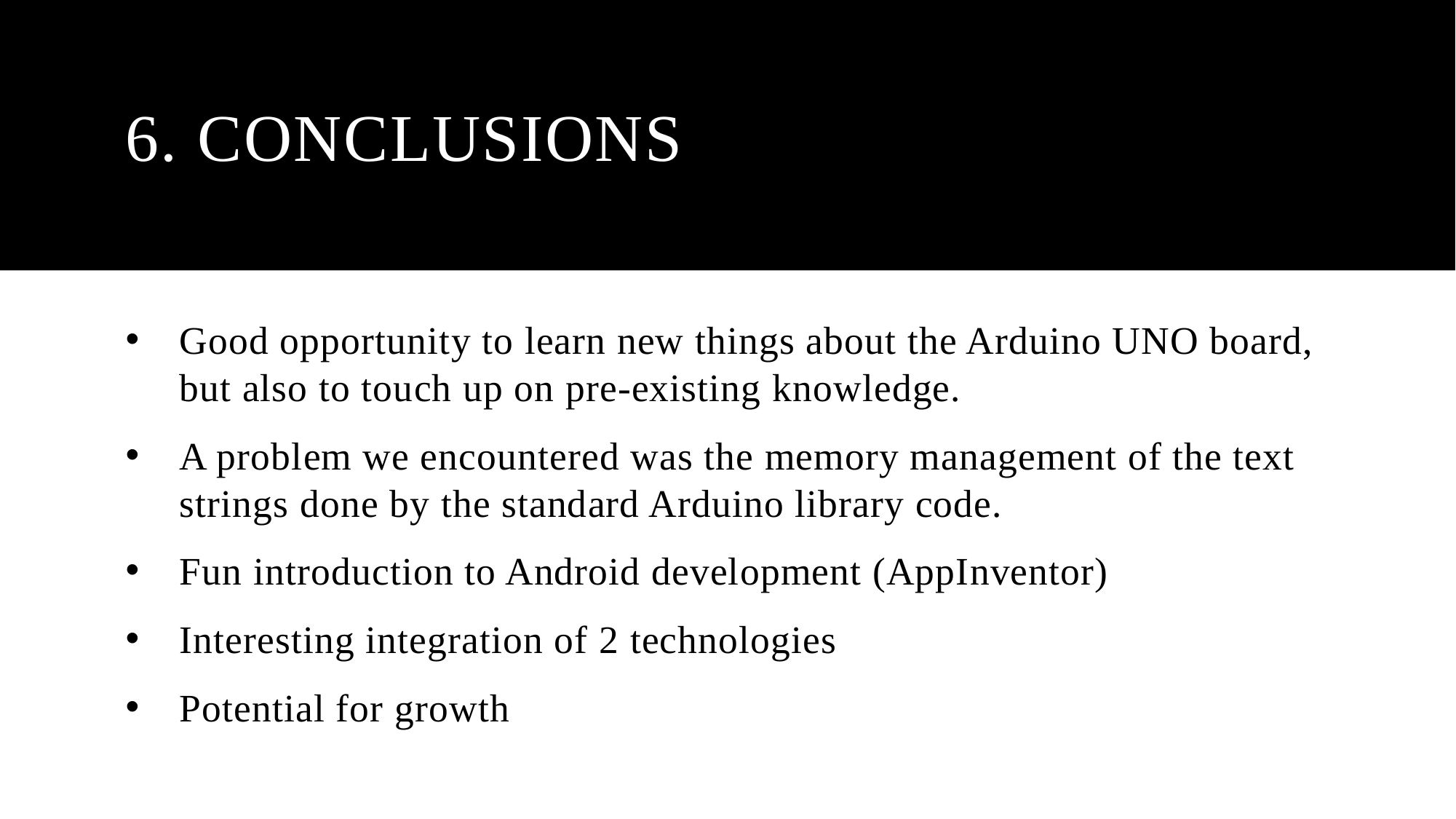

# 6. CONCLUSIONS
Good opportunity to learn new things about the Arduino UNO board, but also to touch up on pre-existing knowledge.
A problem we encountered was the memory management of the text strings done by the standard Arduino library code.
Fun introduction to Android development (AppInventor)
Interesting integration of 2 technologies
Potential for growth